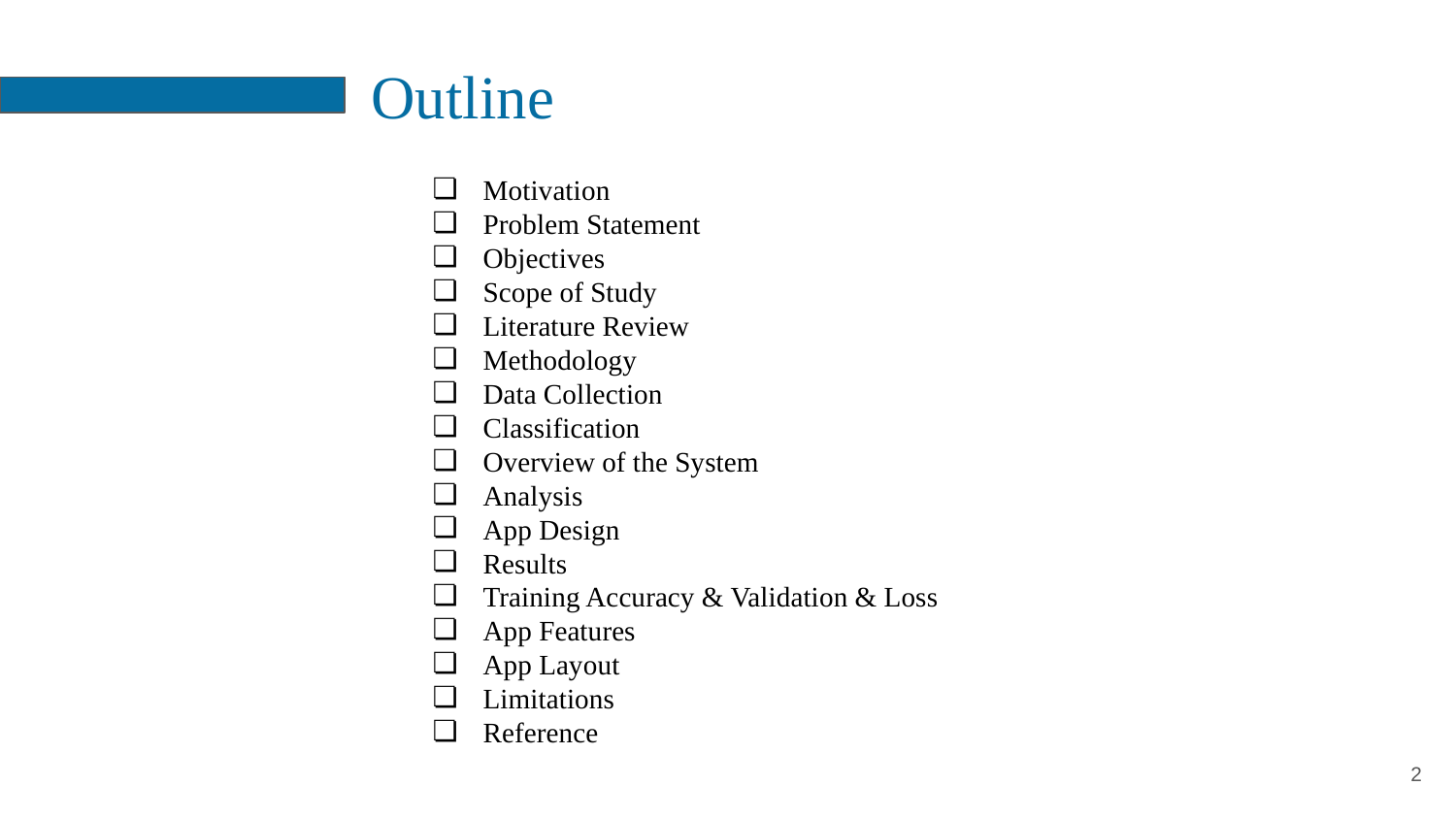

Outline

Motivation
Problem Statement
Objectives
Scope of Study
Literature Review
Methodology
Data Collection
Classification
Overview of the System
Analysis
App Design
Results
Training Accuracy & Validation & Loss
App Features
App Layout
Limitations
Reference

2